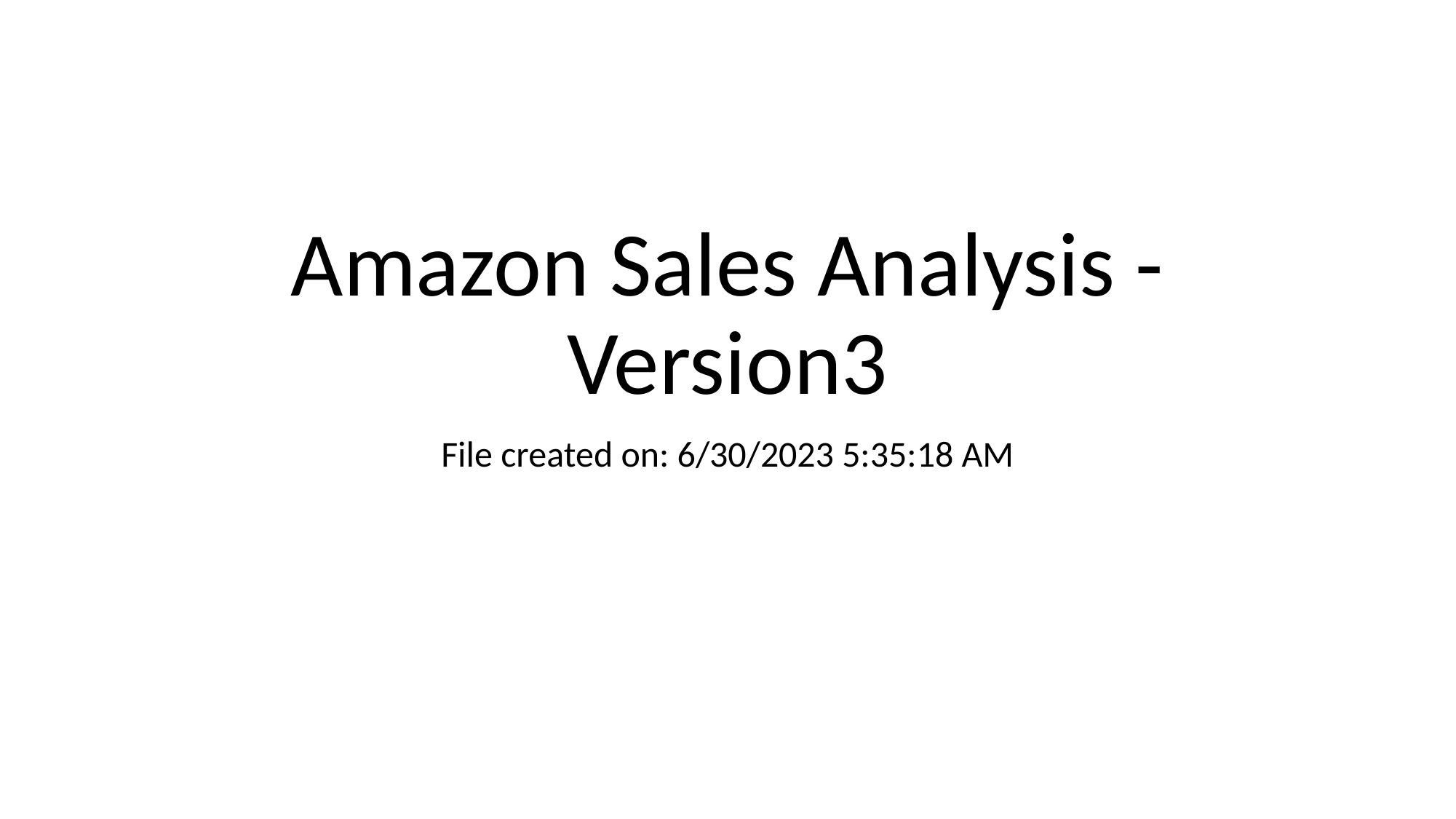

# Amazon Sales Analysis - Version3
File created on: 6/30/2023 5:35:18 AM